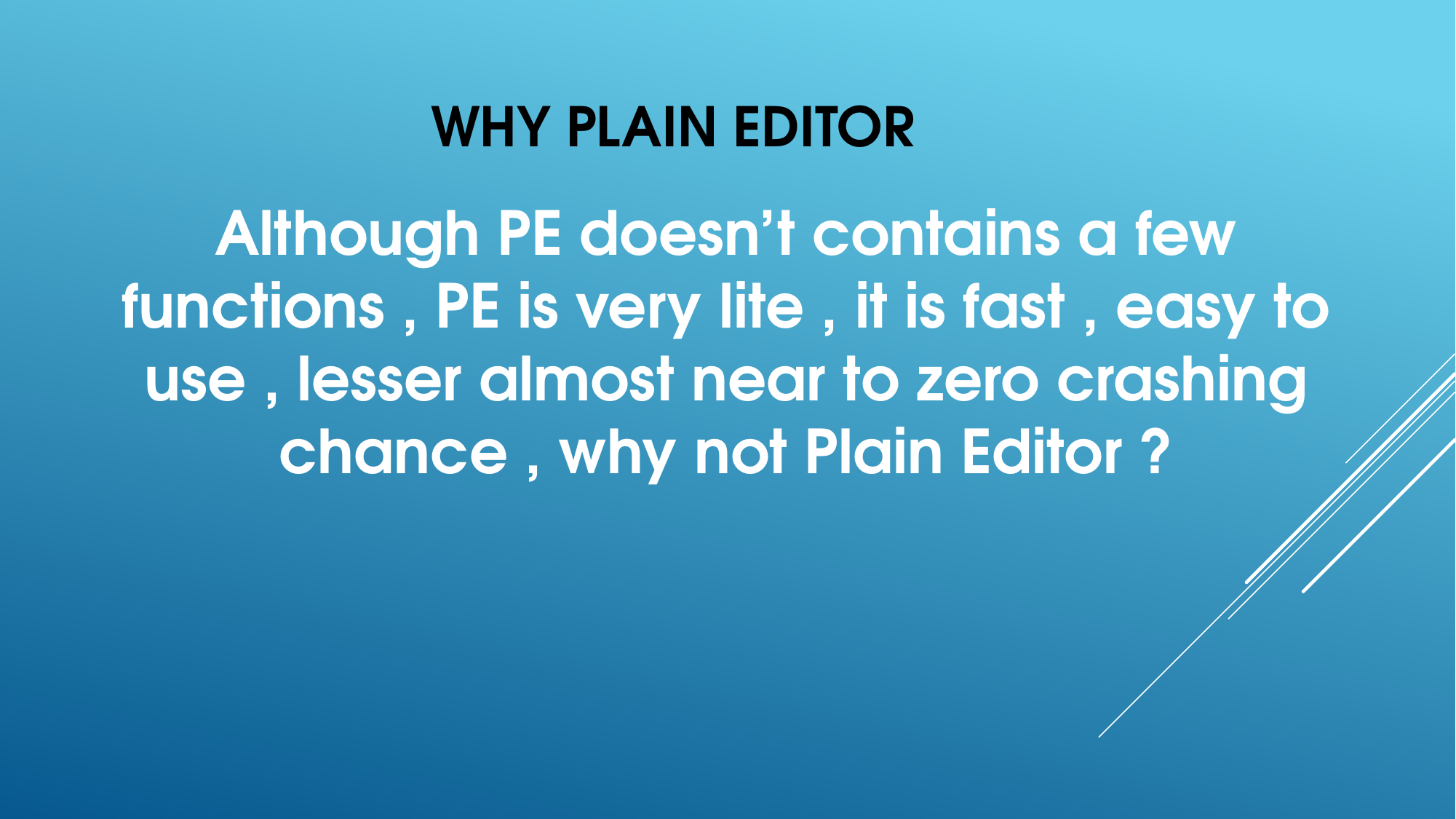

# Why plain editor
Although PE doesn’t contains a few functions , PE is very lite , it is fast , easy to use , lesser almost near to zero crashing chance , why not Plain Editor ?